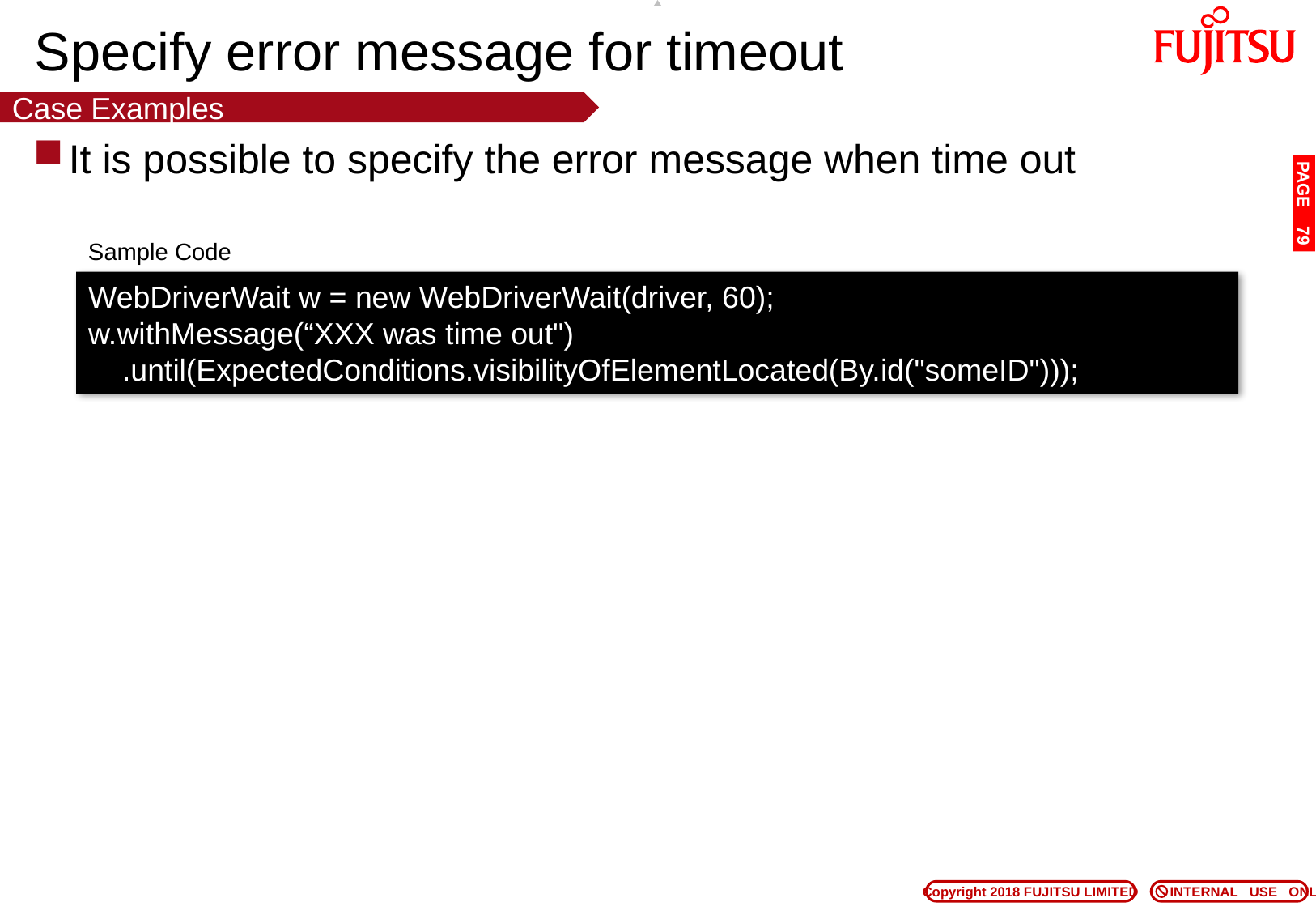

# Specify error message for timeout
Case Examples
It is possible to specify the error message when time out
PAGE    79
Sample Code
WebDriverWait w = new WebDriverWait(driver, 60);
w.withMessage(“XXX was time out")
    .until(ExpectedConditions.visibilityOfElementLocated(By.id("someID")));